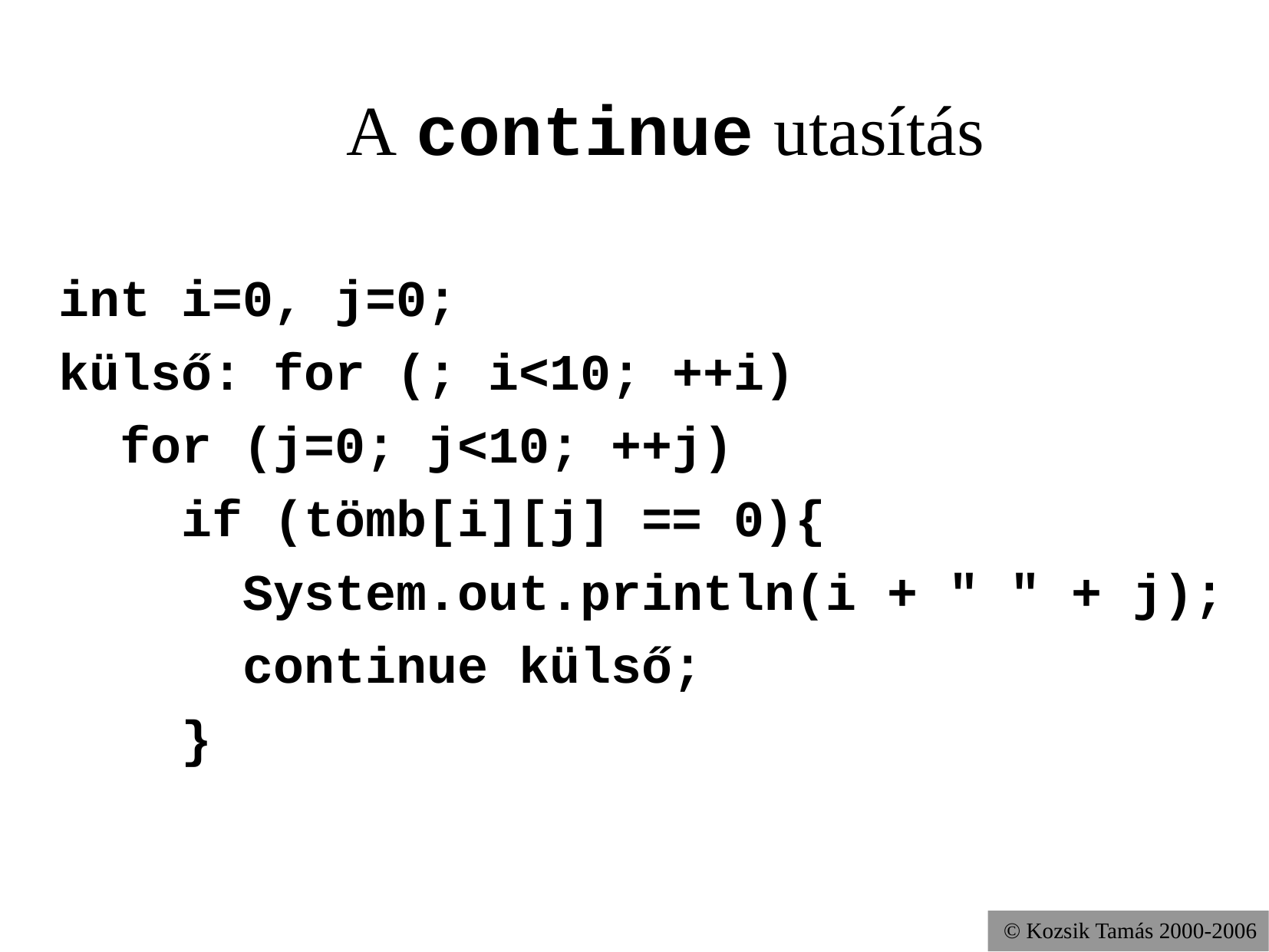

A continue utasítás
int i=0, j=0;
külső: for (; i<10; ++i)
  for (j=0; j<10; ++j)
    if (tömb[i][j] == 0){
      System.out.println(i + " " + j);
      continue külső;
    }
© Kozsik Tamás 2000-2006